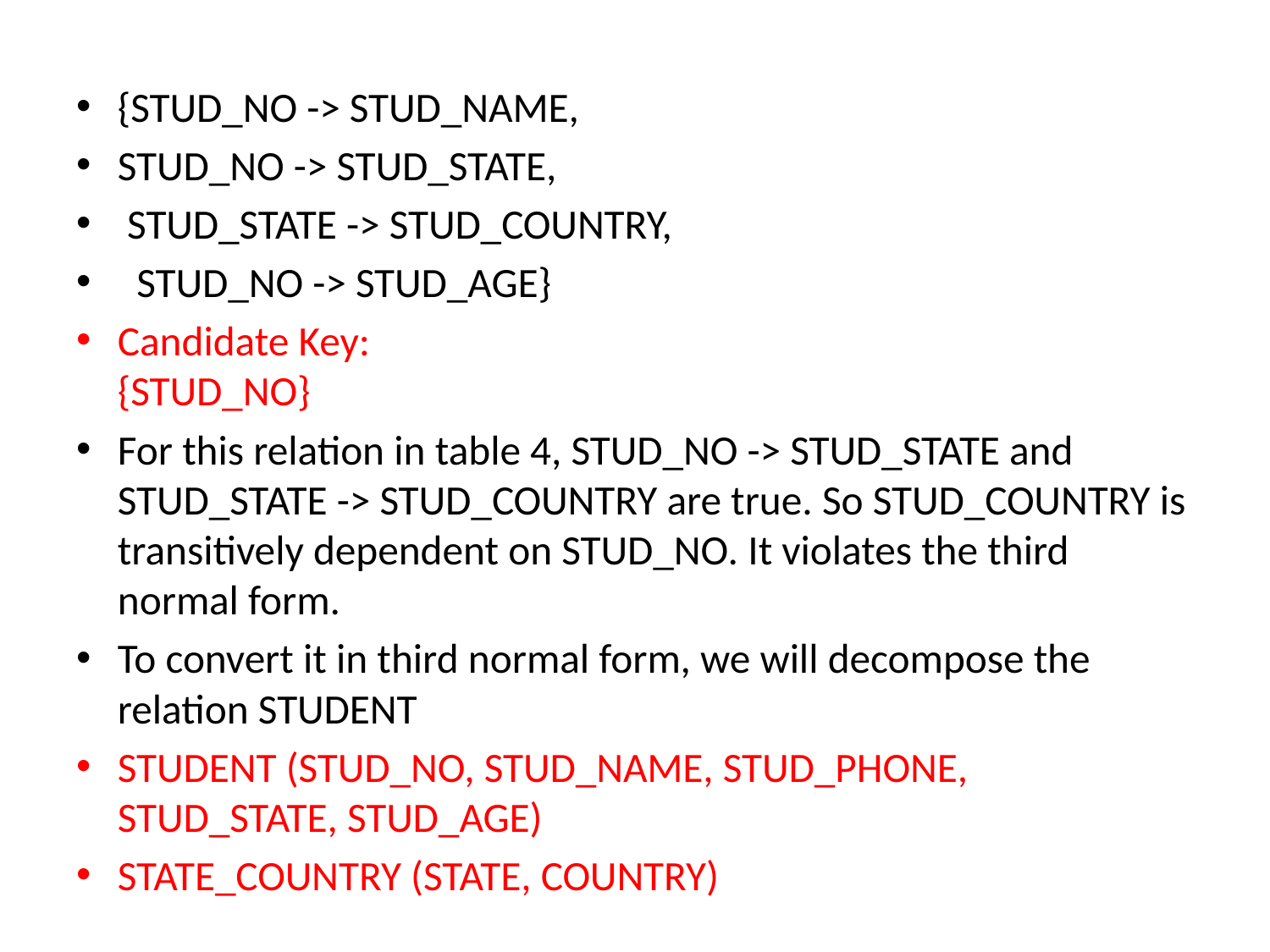

{STUD_NO -> STUD_NAME,
STUD_NO -> STUD_STATE,
 STUD_STATE -> STUD_COUNTRY,
  STUD_NO -> STUD_AGE}
Candidate Key:
{STUD_NO}
For this relation in table 4, STUD_NO -> STUD_STATE and STUD_STATE -> STUD_COUNTRY are true. So STUD_COUNTRY is transitively dependent on STUD_NO. It violates the third normal form.
To convert it in third normal form, we will decompose the relation STUDENT
STUDENT (STUD_NO, STUD_NAME, STUD_PHONE, STUD_STATE, STUD_AGE)
STATE_COUNTRY (STATE, COUNTRY)